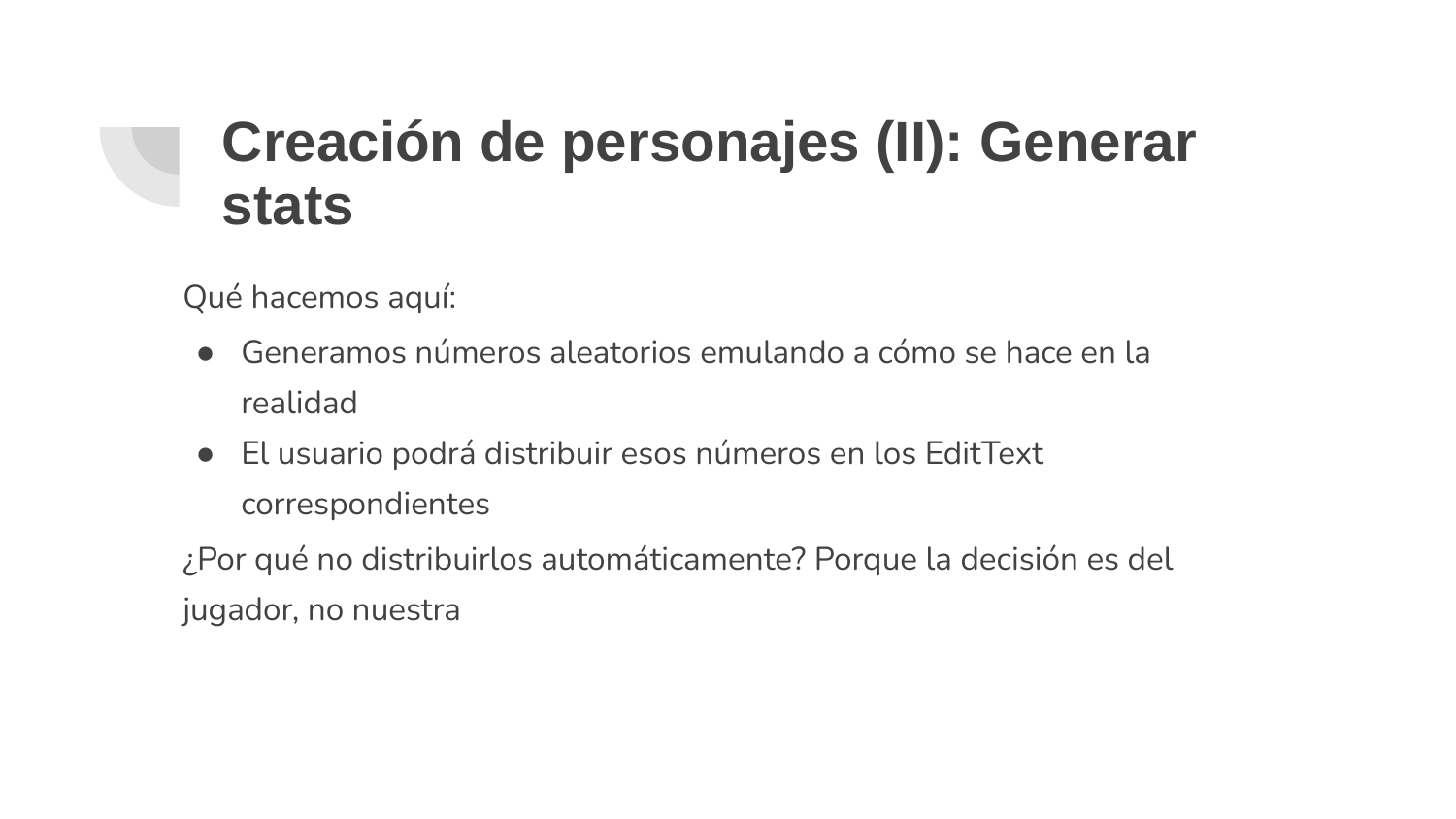

# Creación de personajes (II): Generar stats
Qué hacemos aquí:
Generamos números aleatorios emulando a cómo se hace en la realidad
El usuario podrá distribuir esos números en los EditText correspondientes
¿Por qué no distribuirlos automáticamente? Porque la decisión es del jugador, no nuestra